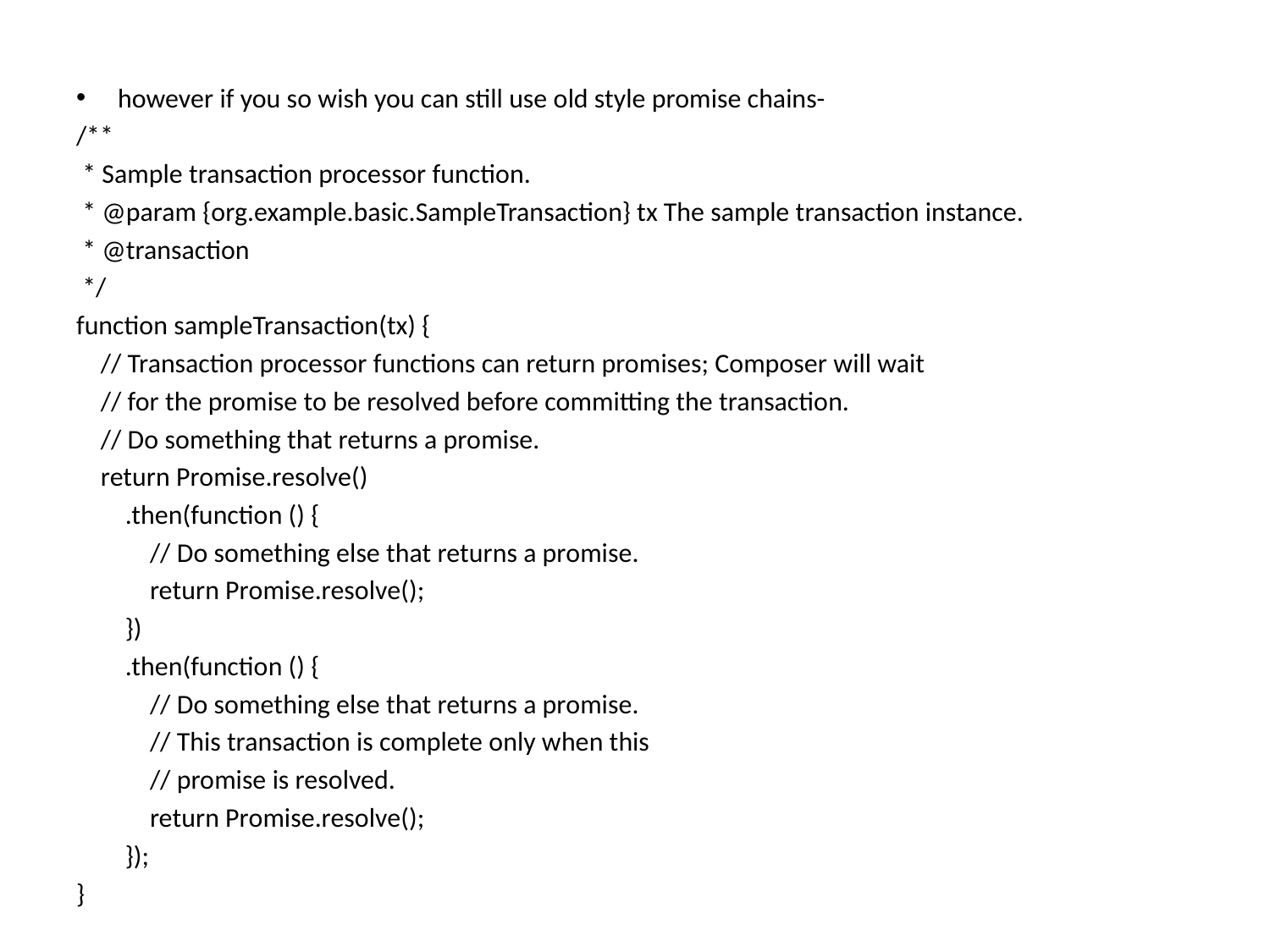

however if you so wish you can still use old style promise chains-
/**
 * Sample transaction processor function.
 * @param {org.example.basic.SampleTransaction} tx The sample transaction instance.
 * @transaction
 */
function sampleTransaction(tx) {
    // Transaction processor functions can return promises; Composer will wait
    // for the promise to be resolved before committing the transaction.
    // Do something that returns a promise.
    return Promise.resolve()
        .then(function () {
            // Do something else that returns a promise.
            return Promise.resolve();
        })
        .then(function () {
            // Do something else that returns a promise.
            // This transaction is complete only when this
            // promise is resolved.
            return Promise.resolve();
        });
}